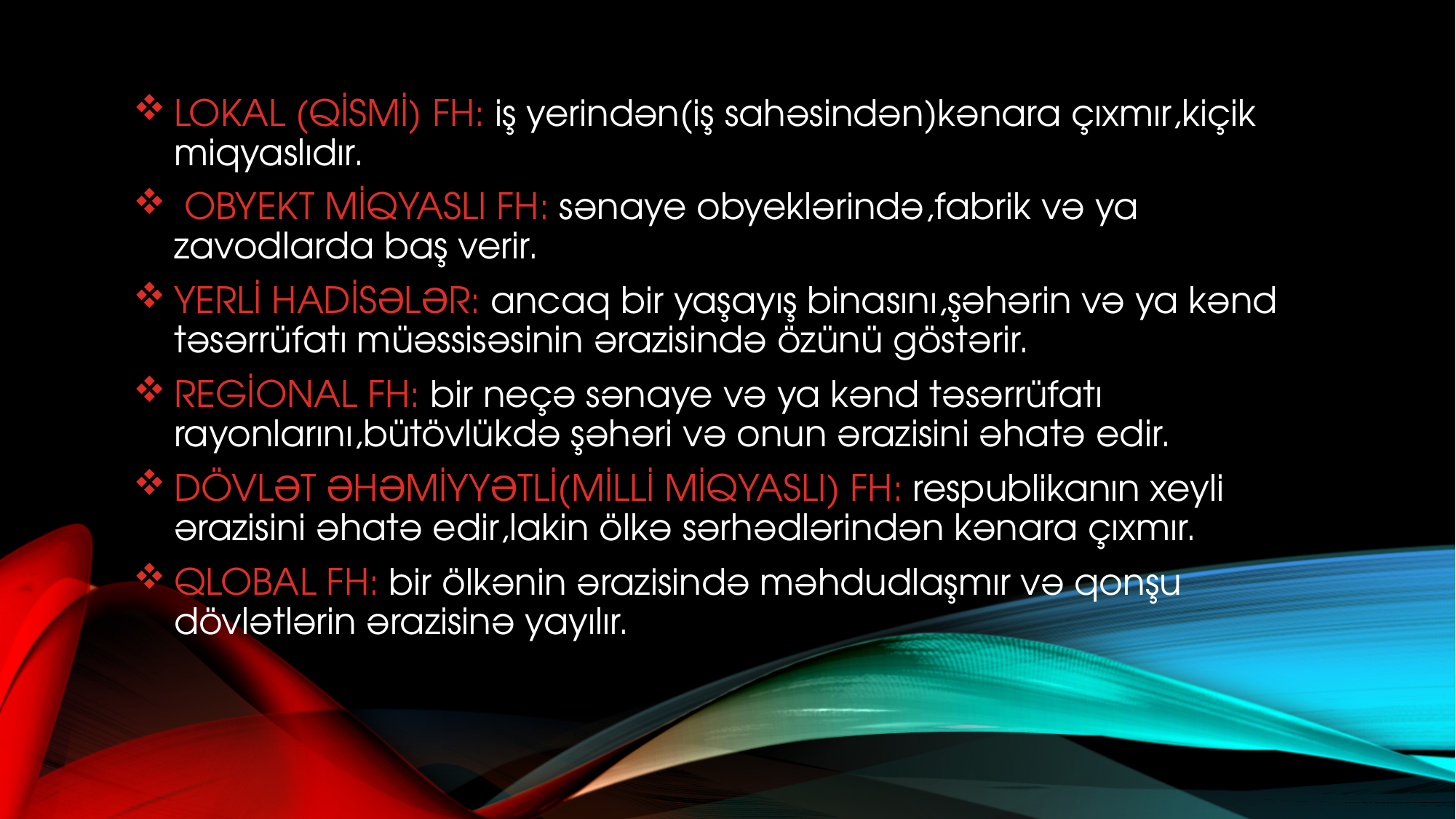

LOKAL (QİSMİ) FH: iş yerindən(iş sahəsindən)kənara çıxmır,kiçik miqyaslıdır.
 OBYEKT MİQYASLI FH: sənaye obyeklərində,fabrik və ya zavodlarda baş verir.
YERLİ HADİSƏLƏR: ancaq bir yaşayış binasını,şəhərin və ya kənd təsərrüfatı müəssisəsinin ərazisində özünü göstərir.
REGİONAL FH: bir neçə sənaye və ya kənd təsərrüfatı rayonlarını,bütövlükdə şəhəri və onun ərazisini əhatə edir.
DÖVLƏT ƏHƏMİYYƏTLİ(MİLLİ MİQYASLI) FH: respublikanın xeyli ərazisini əhatə edir,lakin ölkə sərhədlərindən kənara çıxmır.
QLOBAL FH: bir ölkənin ərazisində məhdudlaşmır və qonşu dövlətlərin ərazisinə yayılır.